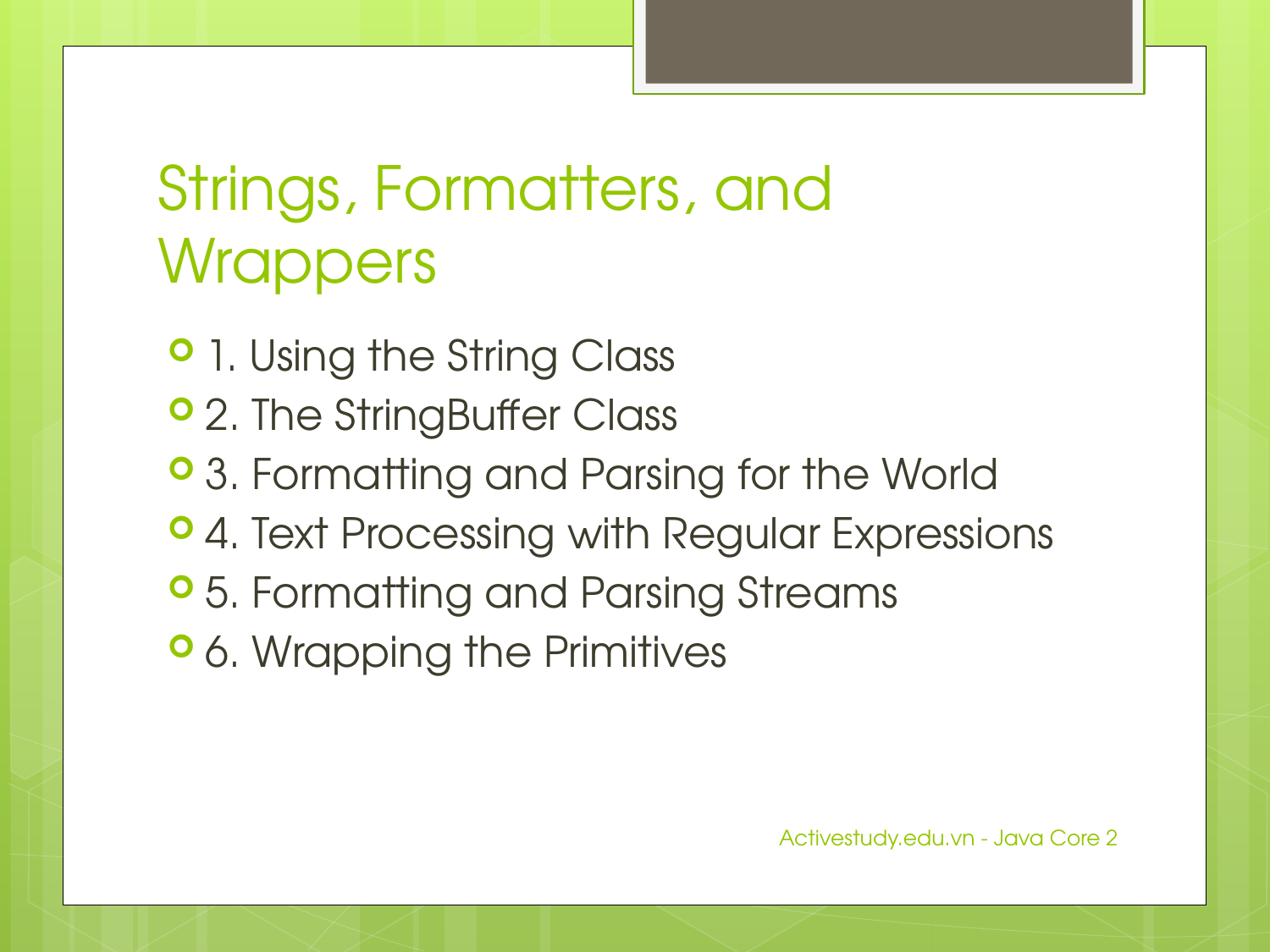

# Strings, Formatters, and Wrappers
1. Using the String Class
2. The StringBuffer Class
3. Formatting and Parsing for the World
4. Text Processing with Regular Expressions
5. Formatting and Parsing Streams
6. Wrapping the Primitives

Activestudy.edu.vn - Java Core 2